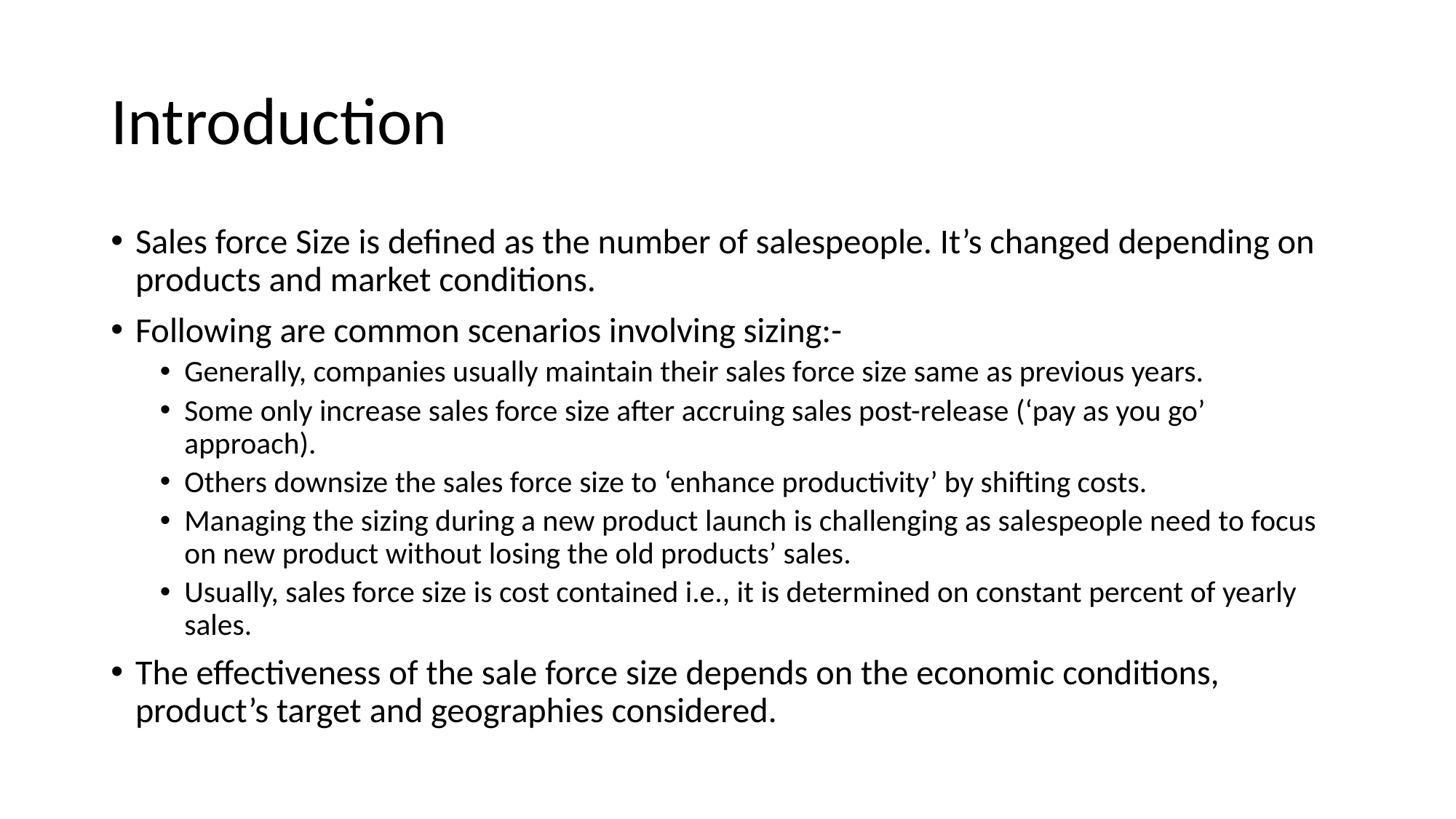

# Introduction
Sales force Size is defined as the number of salespeople. It’s changed depending on products and market conditions.
Following are common scenarios involving sizing:-
Generally, companies usually maintain their sales force size same as previous years.
Some only increase sales force size after accruing sales post-release (‘pay as you go’ approach).
Others downsize the sales force size to ‘enhance productivity’ by shifting costs.
Managing the sizing during a new product launch is challenging as salespeople need to focus on new product without losing the old products’ sales.
Usually, sales force size is cost contained i.e., it is determined on constant percent of yearly sales.
The effectiveness of the sale force size depends on the economic conditions, product’s target and geographies considered.